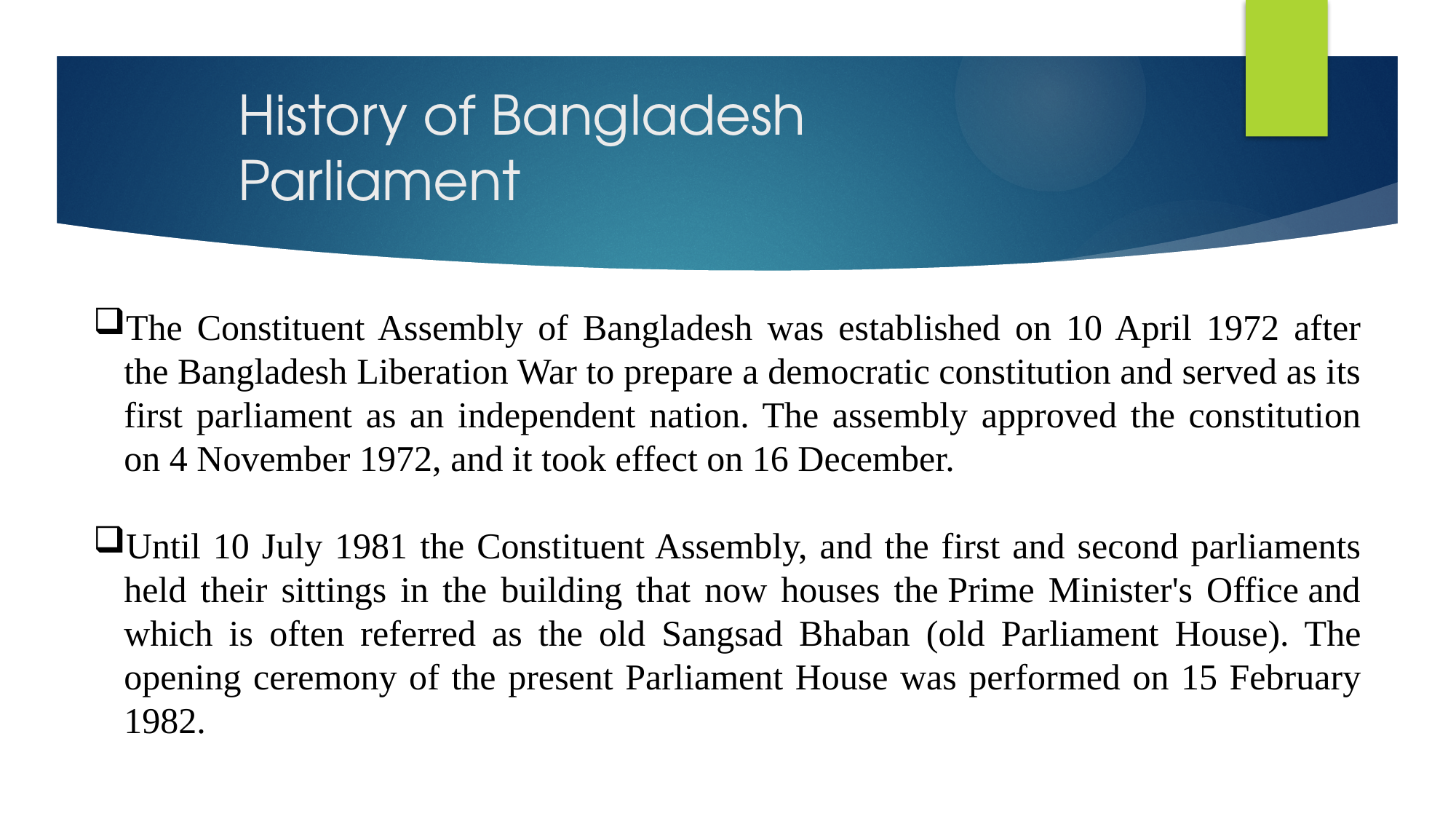

# History of Bangladesh Parliament
The Constituent Assembly of Bangladesh was established on 10 April 1972 after the Bangladesh Liberation War to prepare a democratic constitution and served as its first parliament as an independent nation. The assembly approved the constitution on 4 November 1972, and it took effect on 16 December.

Until 10 July 1981 the Constituent Assembly, and the first and second parliaments held their sittings in the building that now houses the Prime Minister's Office and which is often referred as the old Sangsad Bhaban (old Parliament House). The opening ceremony of the present Parliament House was performed on 15 February 1982.